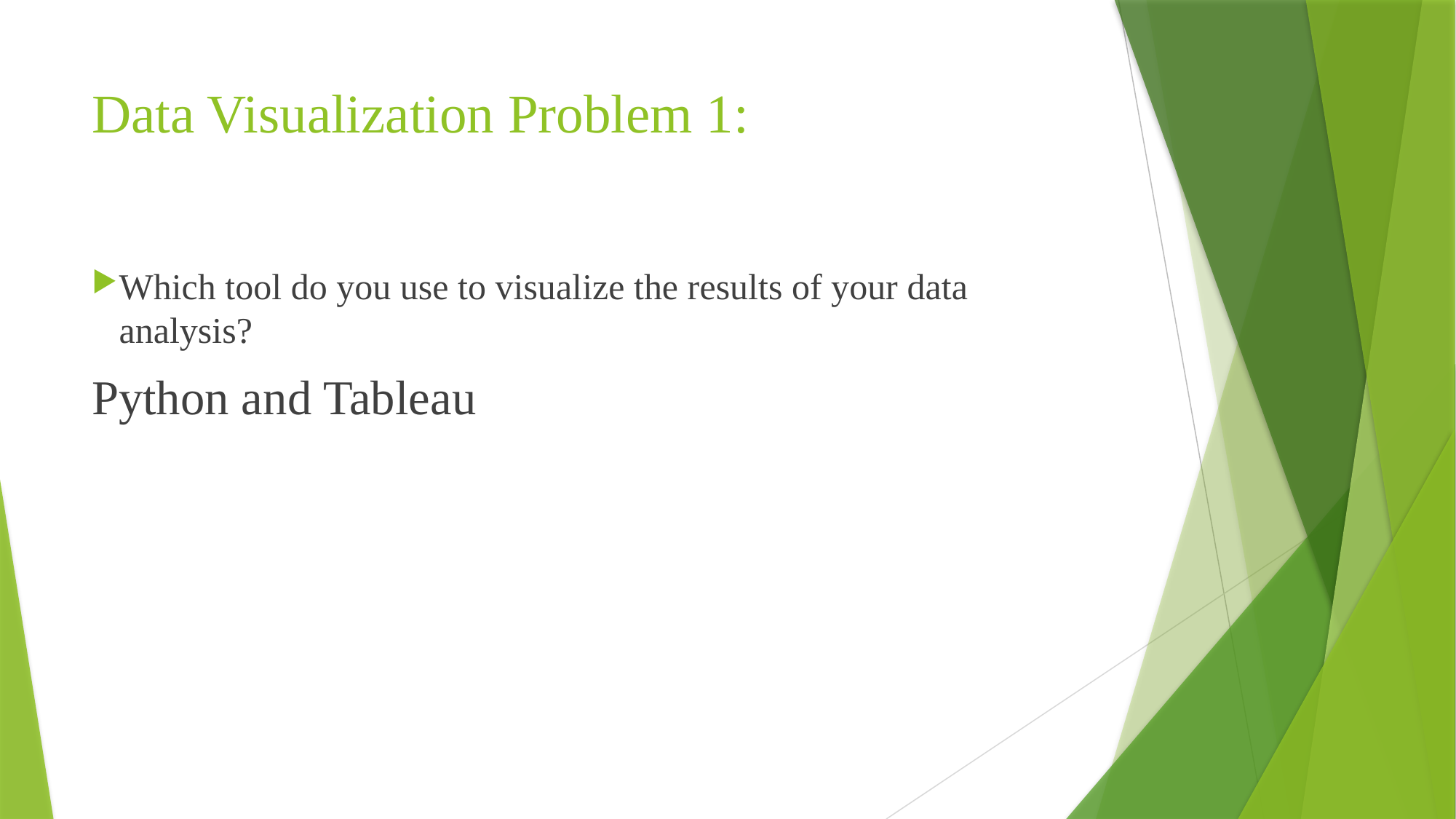

# Data Visualization Problem 1:
Which tool do you use to visualize the results of your data analysis?
Python and Tableau